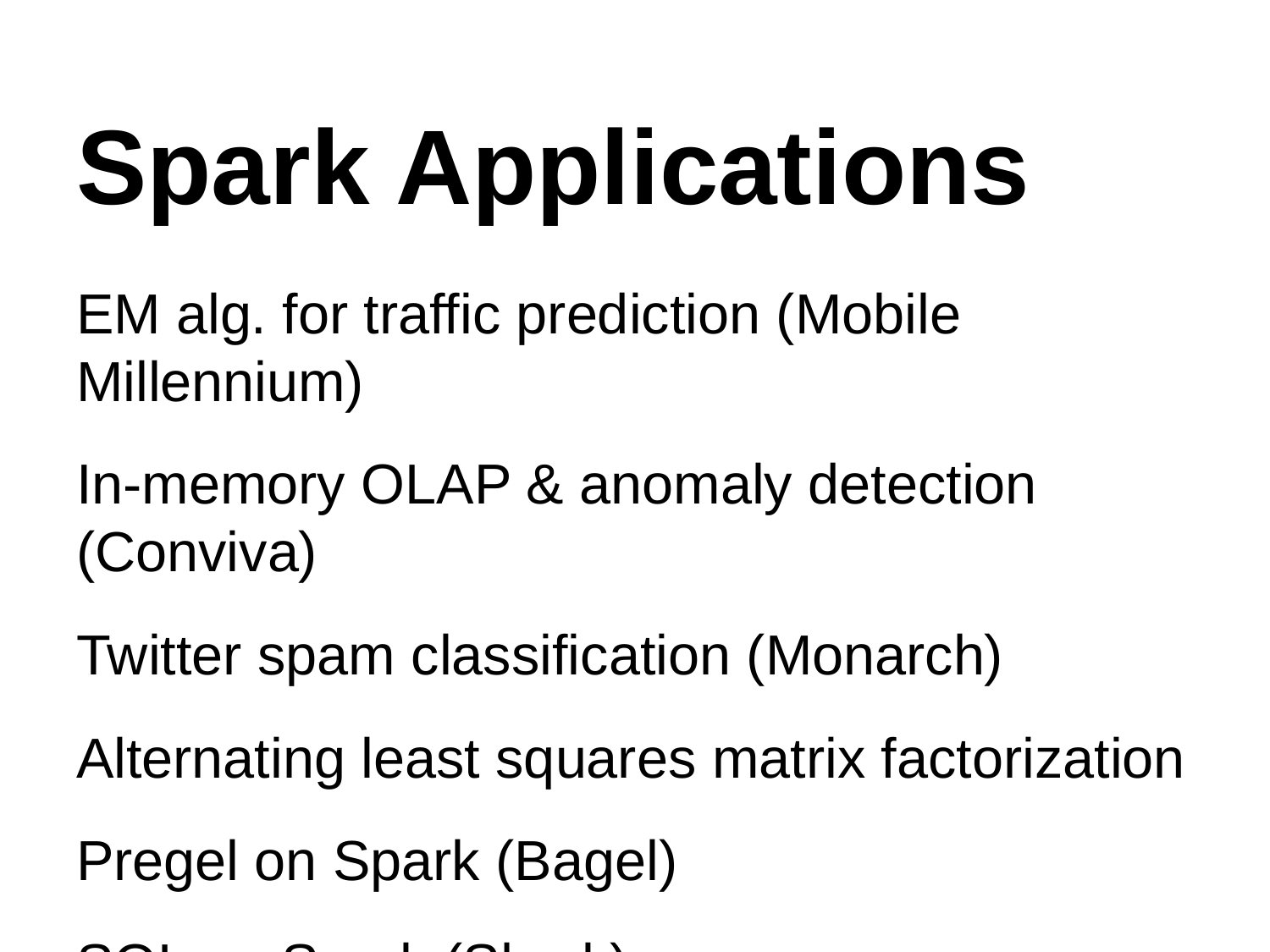

# Spark Applications
EM alg. for traffic prediction (Mobile Millennium)
In-memory OLAP & anomaly detection (Conviva)
Twitter spam classification (Monarch)
Alternating least squares matrix factorization
Pregel on Spark (Bagel)
SQL on Spark (Shark)